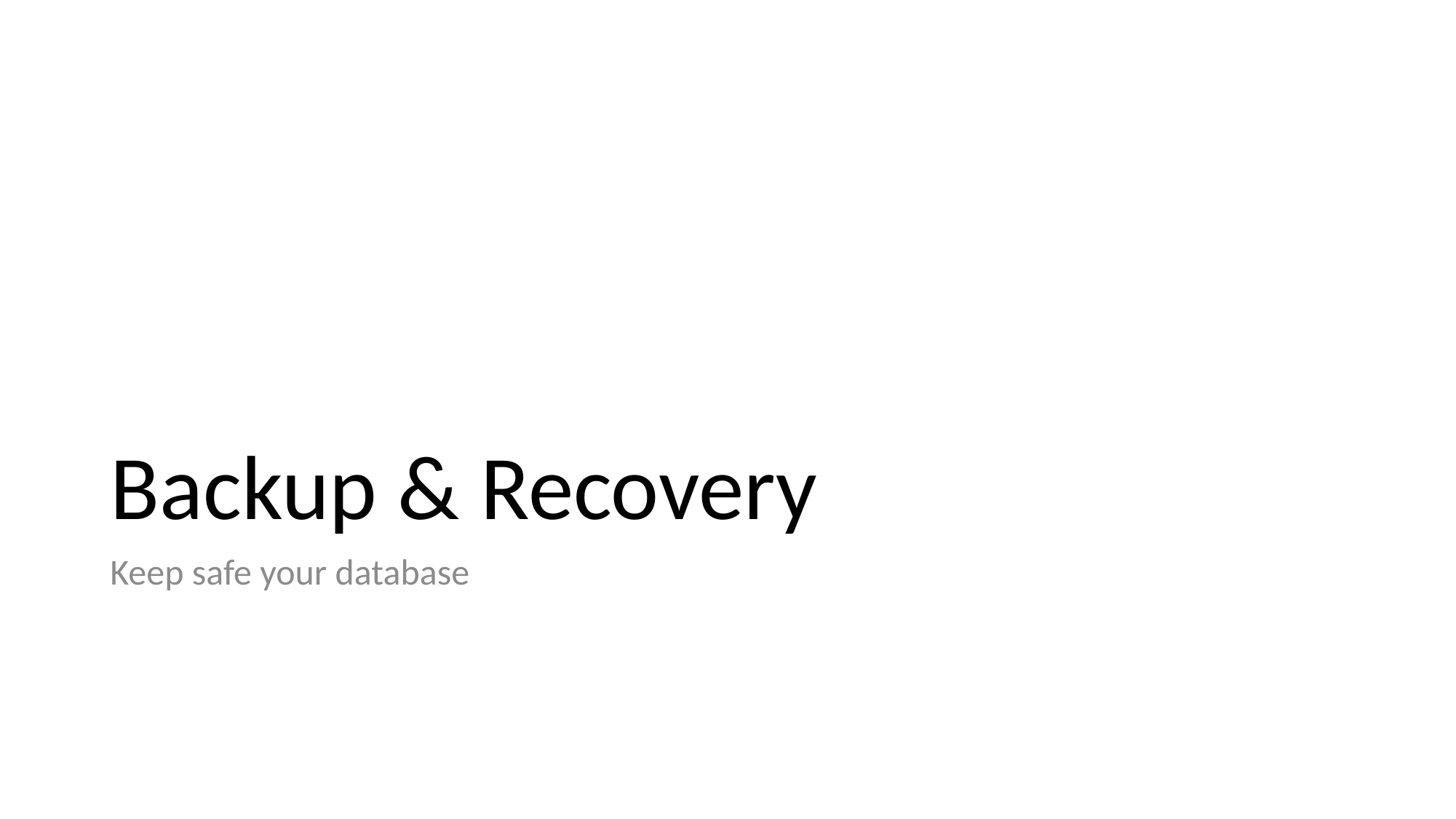

# Backup & Recovery
Keep safe your database